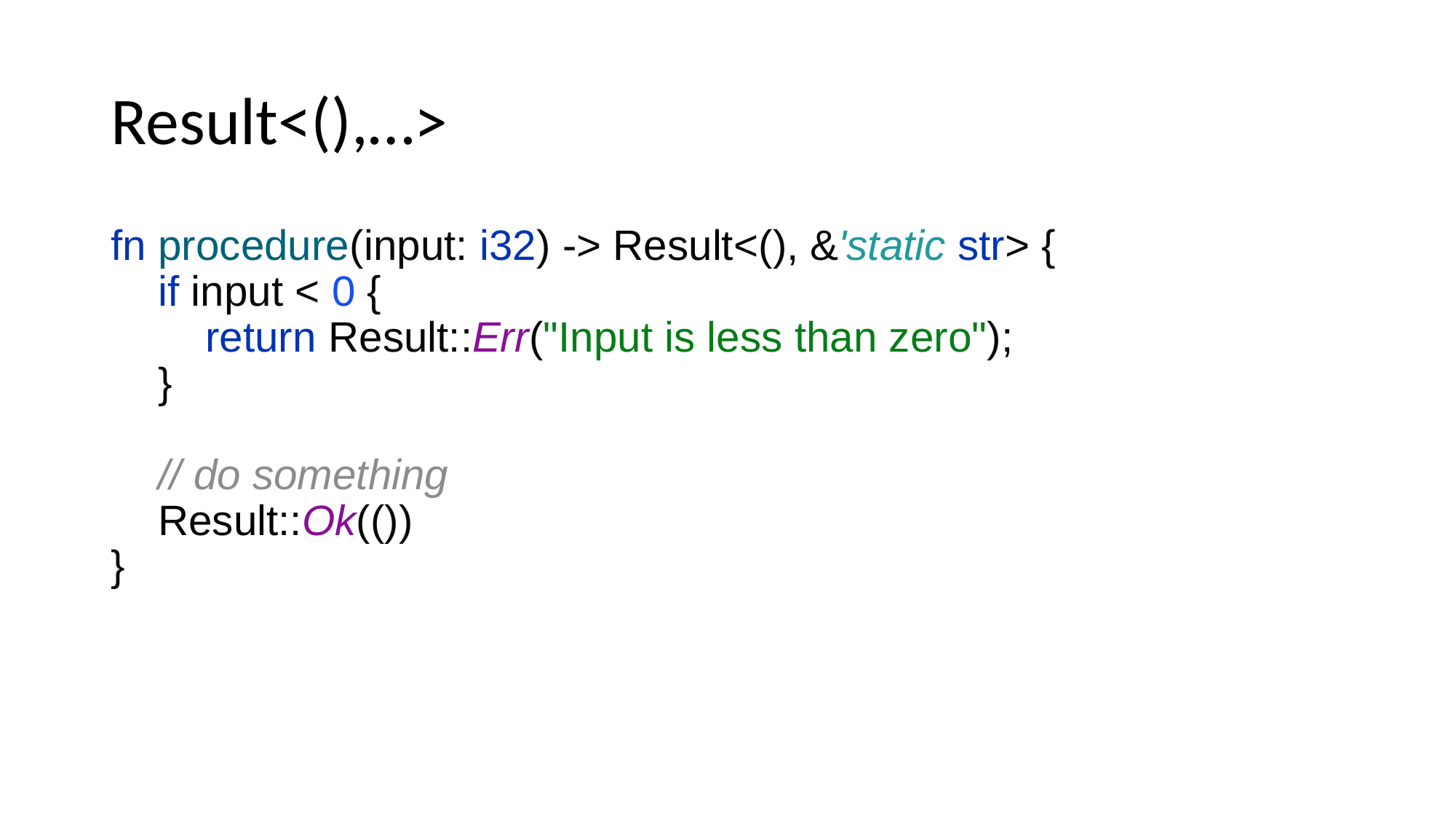

# Result<(),…>
fn procedure(input: i32) -> Result<(), &'static str> {
    if input < 0 {
        return Result::Err("Input is less than zero");
    }
    // do something
    Result::Ok(())
}